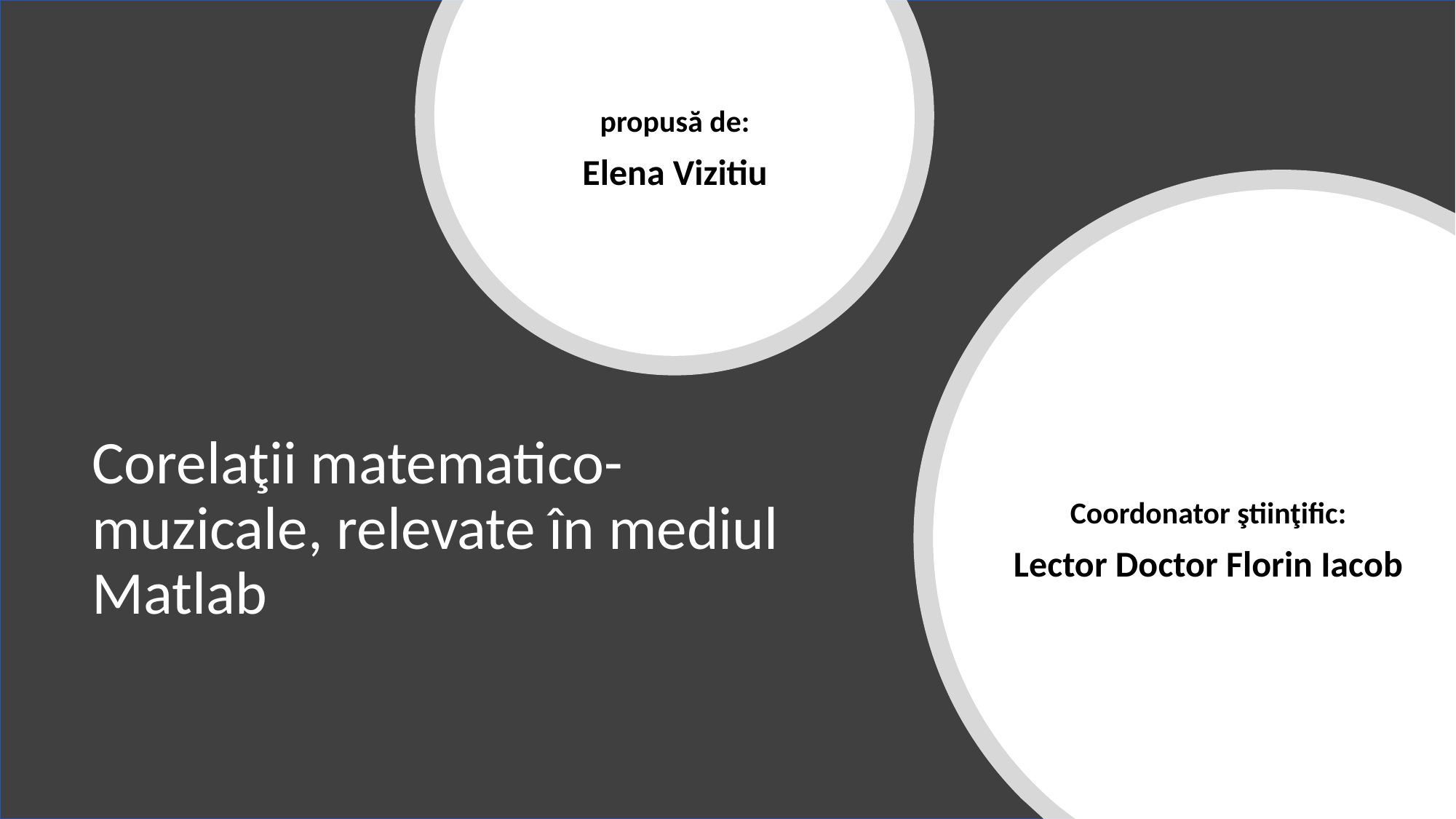

propusă de:
Elena Vizitiu

Coordonator ştiinţific:
Lector Doctor Florin Iacob
# Corelaţii matematico-muzicale, relevate în mediul Matlab
1